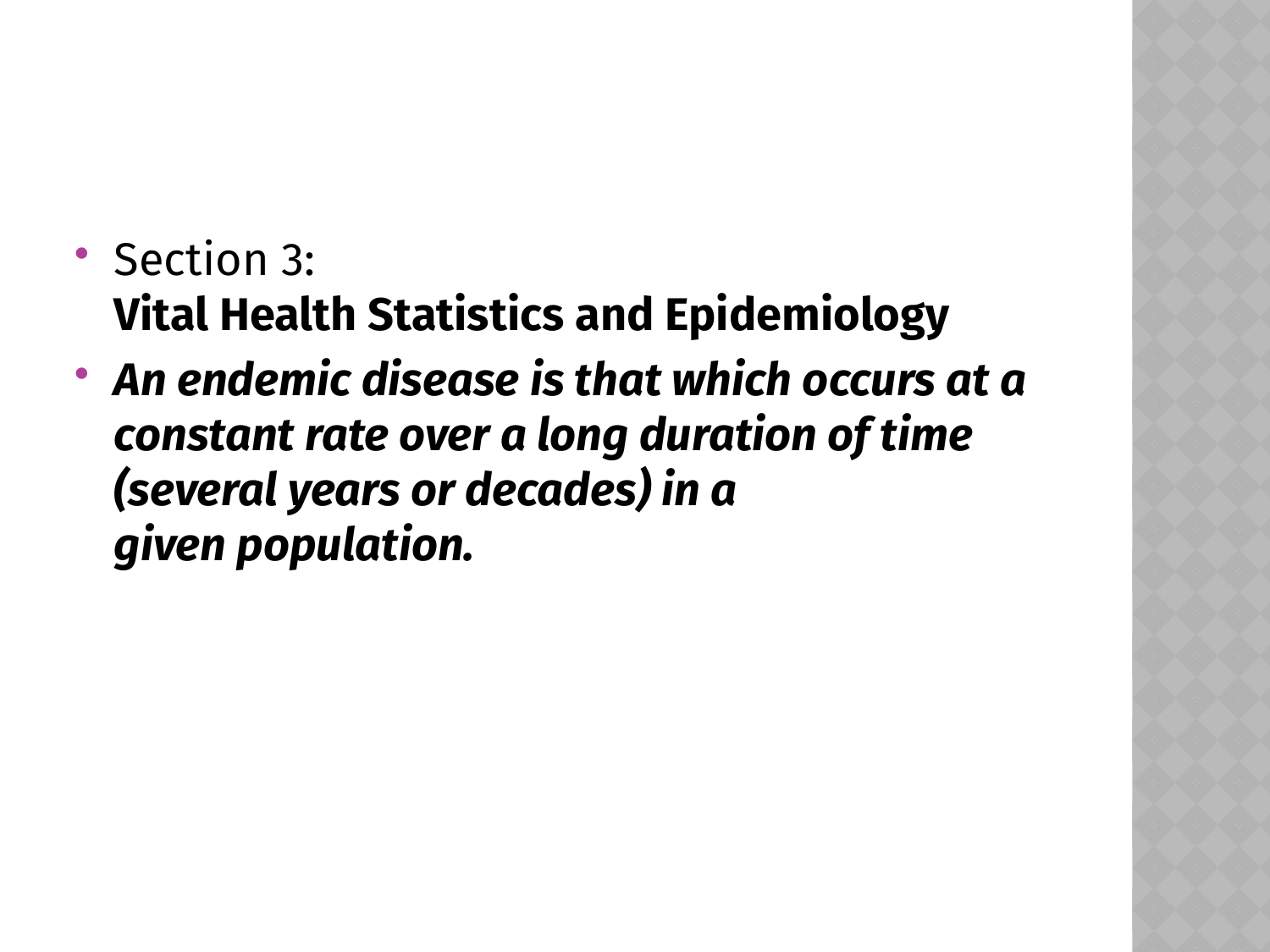

#
Section 3:
Vital Health Statistics and Epidemiology
An endemic disease is that which occurs at a constant rate over a long duration of time (several years or decades) in a
given population.